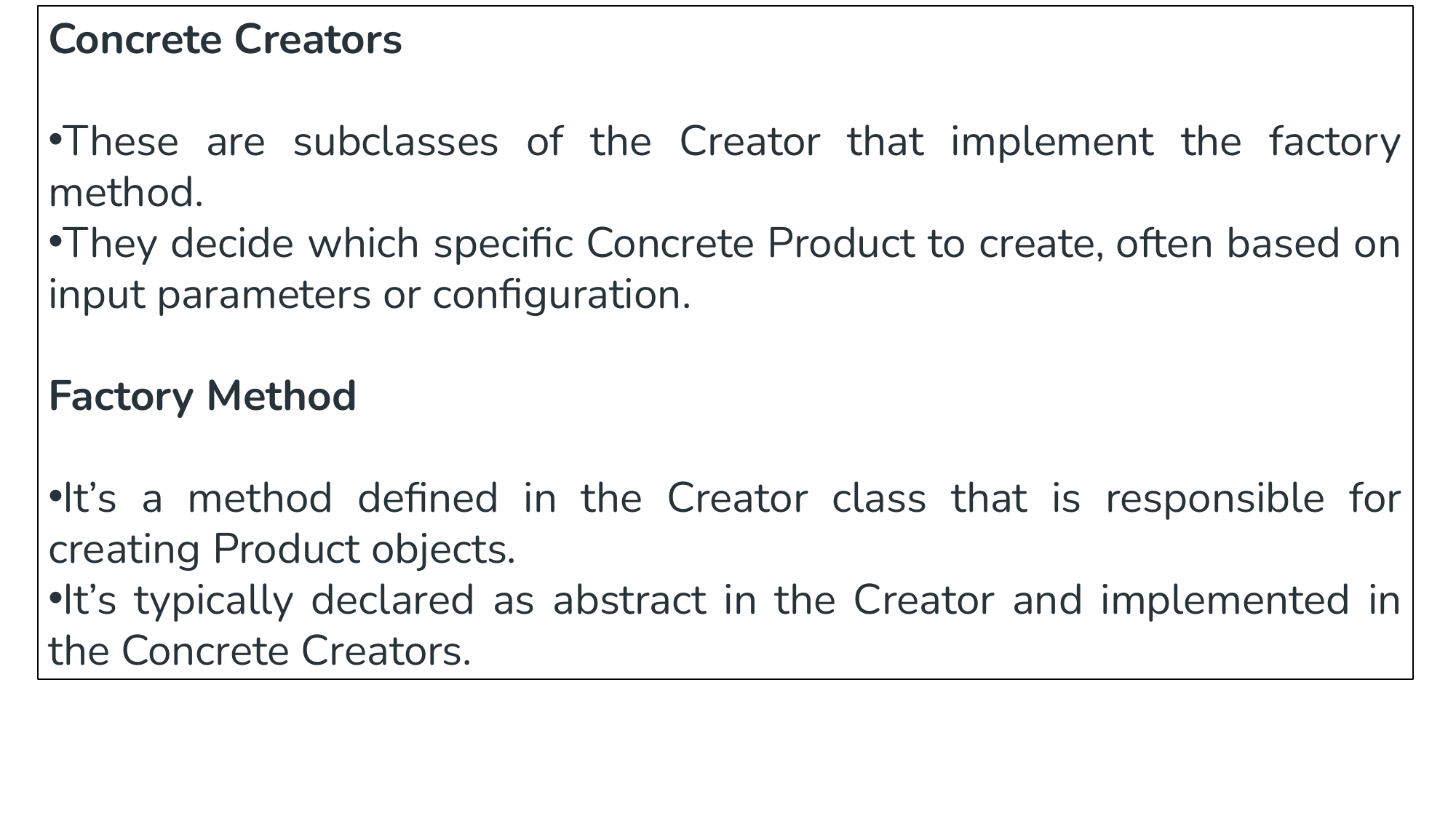

Concrete Creators

These are subclasses of the Creator that implement the factory method.
They decide which specific Concrete Product to create, often based on input parameters or configuration.

Factory Method

It’s a method defined in the Creator class that is responsible for creating Product objects.
It’s typically declared as abstract in the Creator and implemented in the Concrete Creators.